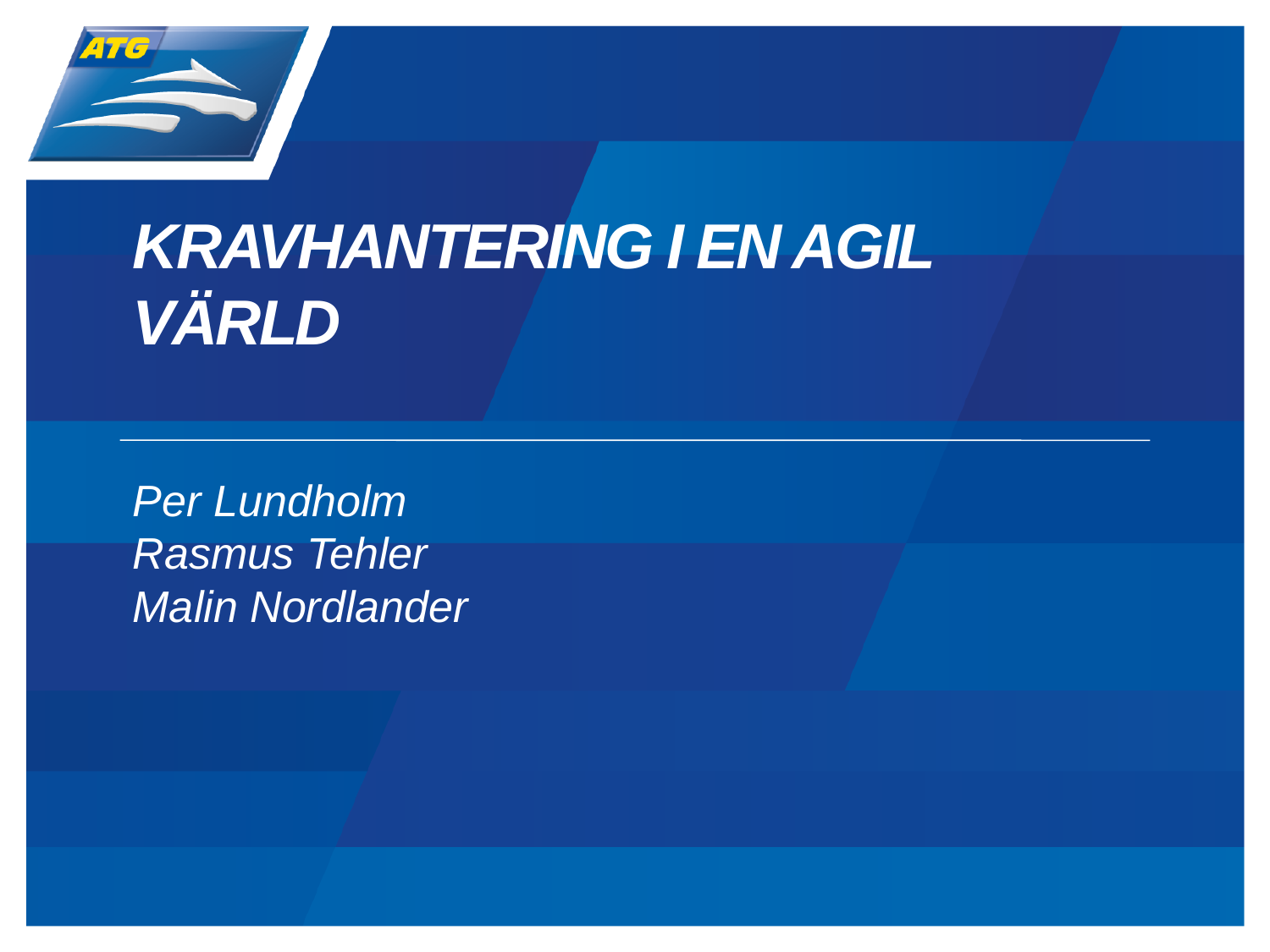

Kravhantering I en agil värld

Per Lundholm
Rasmus Tehler
Malin Nordlander